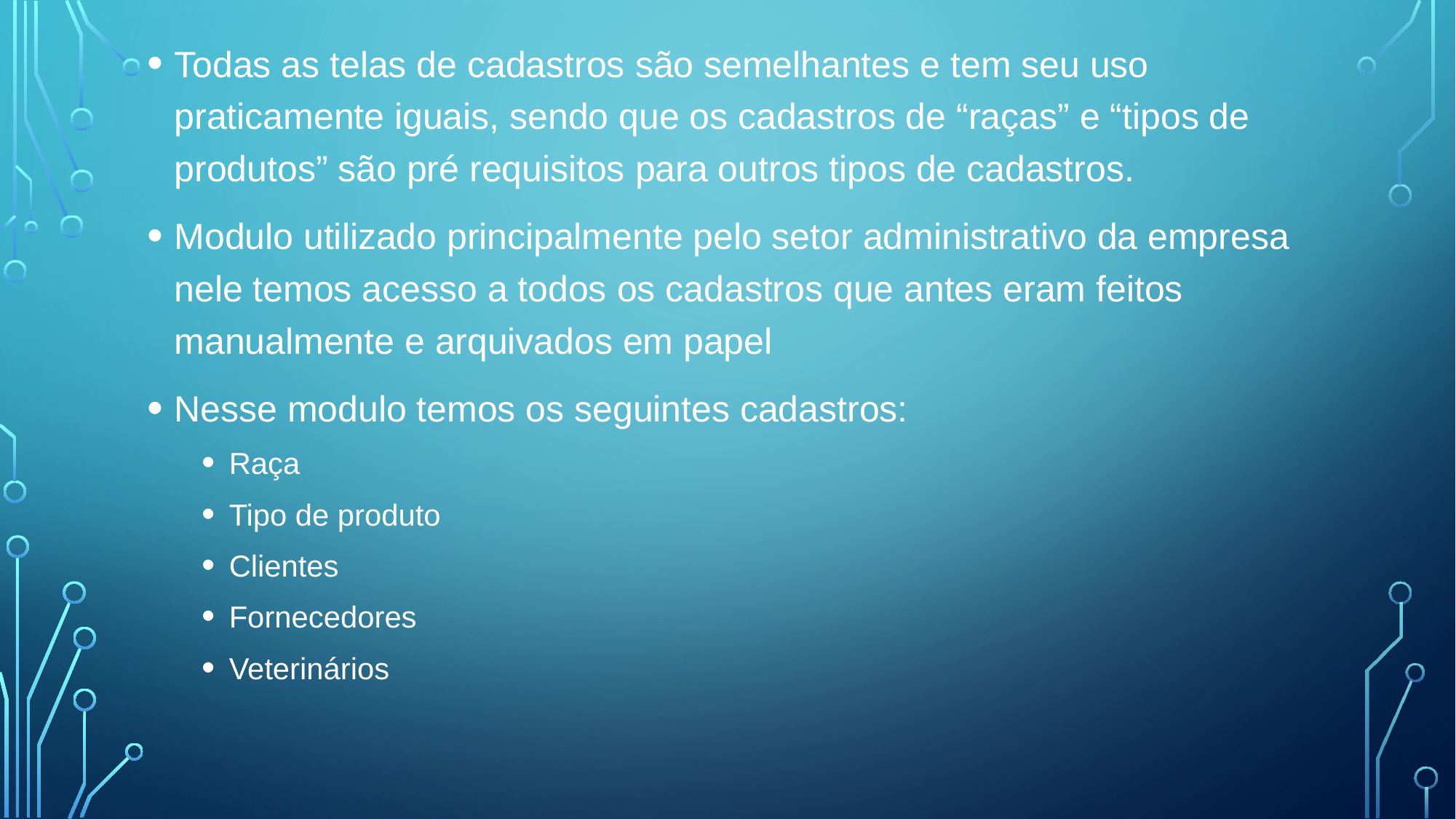

Todas as telas de cadastros são semelhantes e tem seu uso praticamente iguais, sendo que os cadastros de “raças” e “tipos de produtos” são pré requisitos para outros tipos de cadastros.
Modulo utilizado principalmente pelo setor administrativo da empresa nele temos acesso a todos os cadastros que antes eram feitos manualmente e arquivados em papel
Nesse modulo temos os seguintes cadastros:
Raça
Tipo de produto
Clientes
Fornecedores
Veterinários